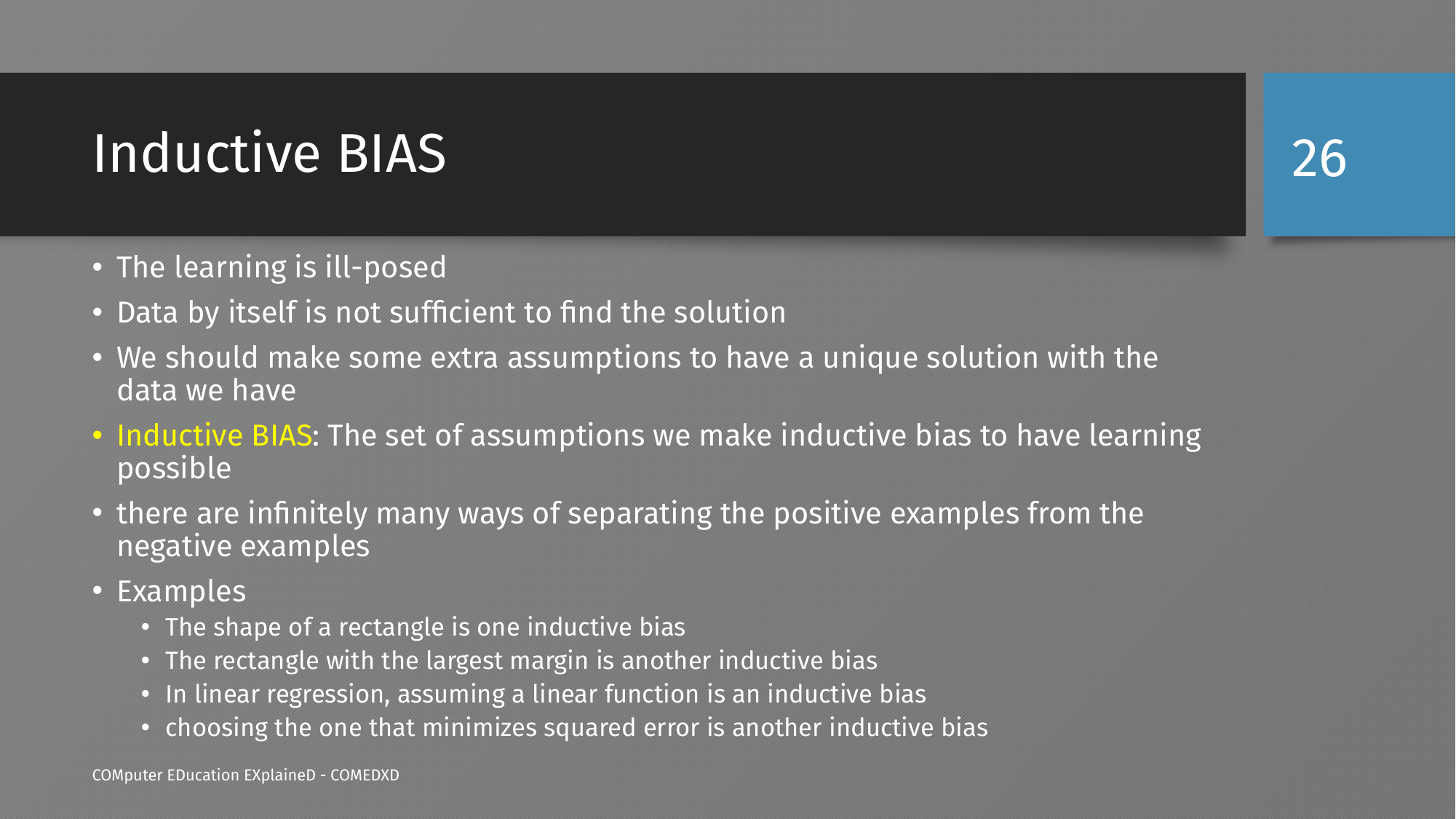

26
# Inductive BIAS
The learning is ill-posed
Data by itself is not sufficient to find the solution
We should make some extra assumptions to have a unique solution with the data we have
Inductive BIAS: The set of assumptions we make inductive bias to have learning possible
there are infinitely many ways of separating the positive examples from the negative examples
Examples
The shape of a rectangle is one inductive bias
The rectangle with the largest margin is another inductive bias
In linear regression, assuming a linear function is an inductive bias
choosing the one that minimizes squared error is another inductive bias
COMputer EDucation EXplaineD - COMEDXD